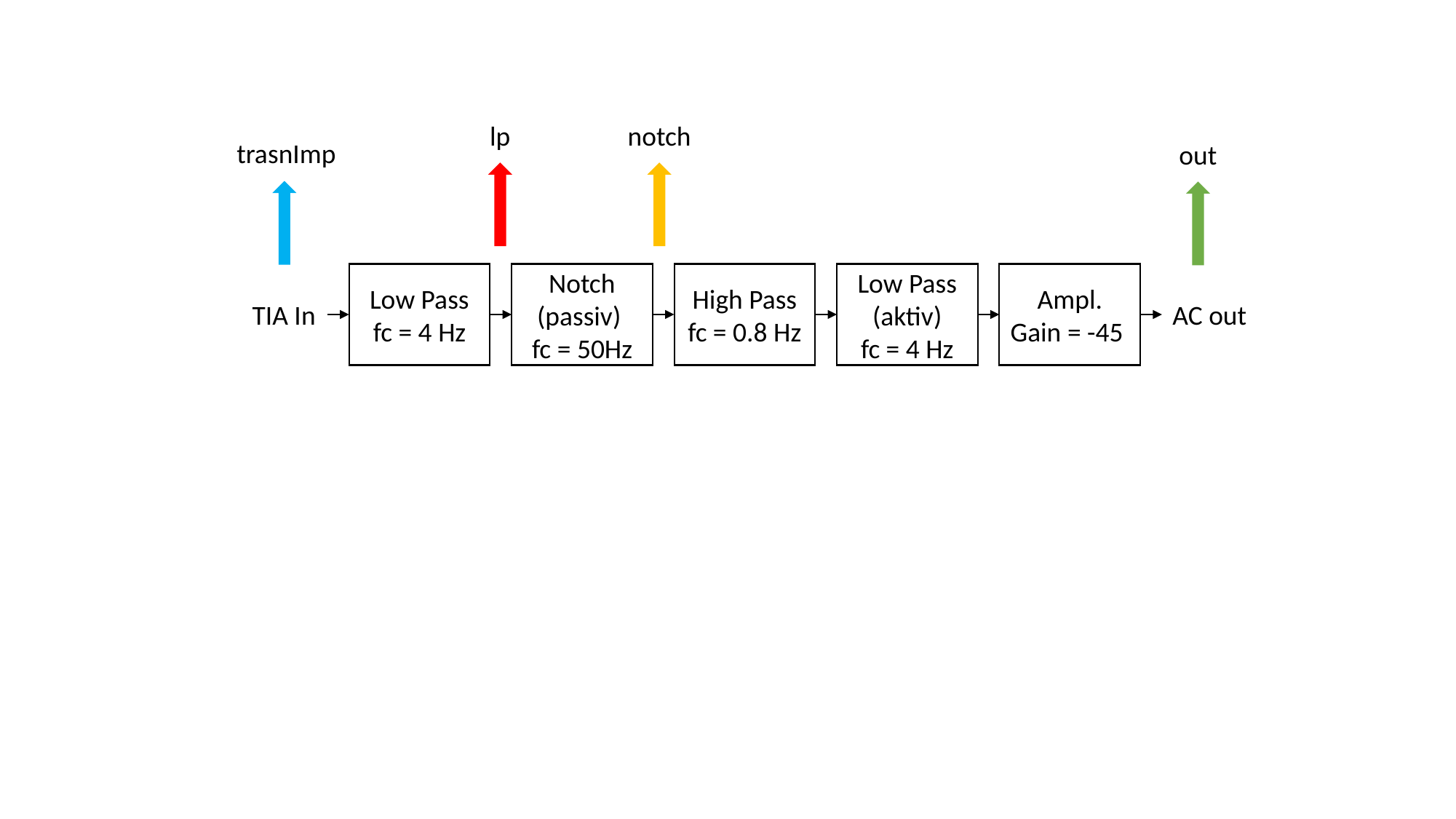

lp
notch
trasnImp
out

Low Pass (aktiv)
fc = 4 Hz
Ampl.
Gain = -45
Low Pass
fc = 4 Hz
Notch (passiv)
fc = 50Hz
High Pass
fc = 0.8 Hz
TIA In
AC out